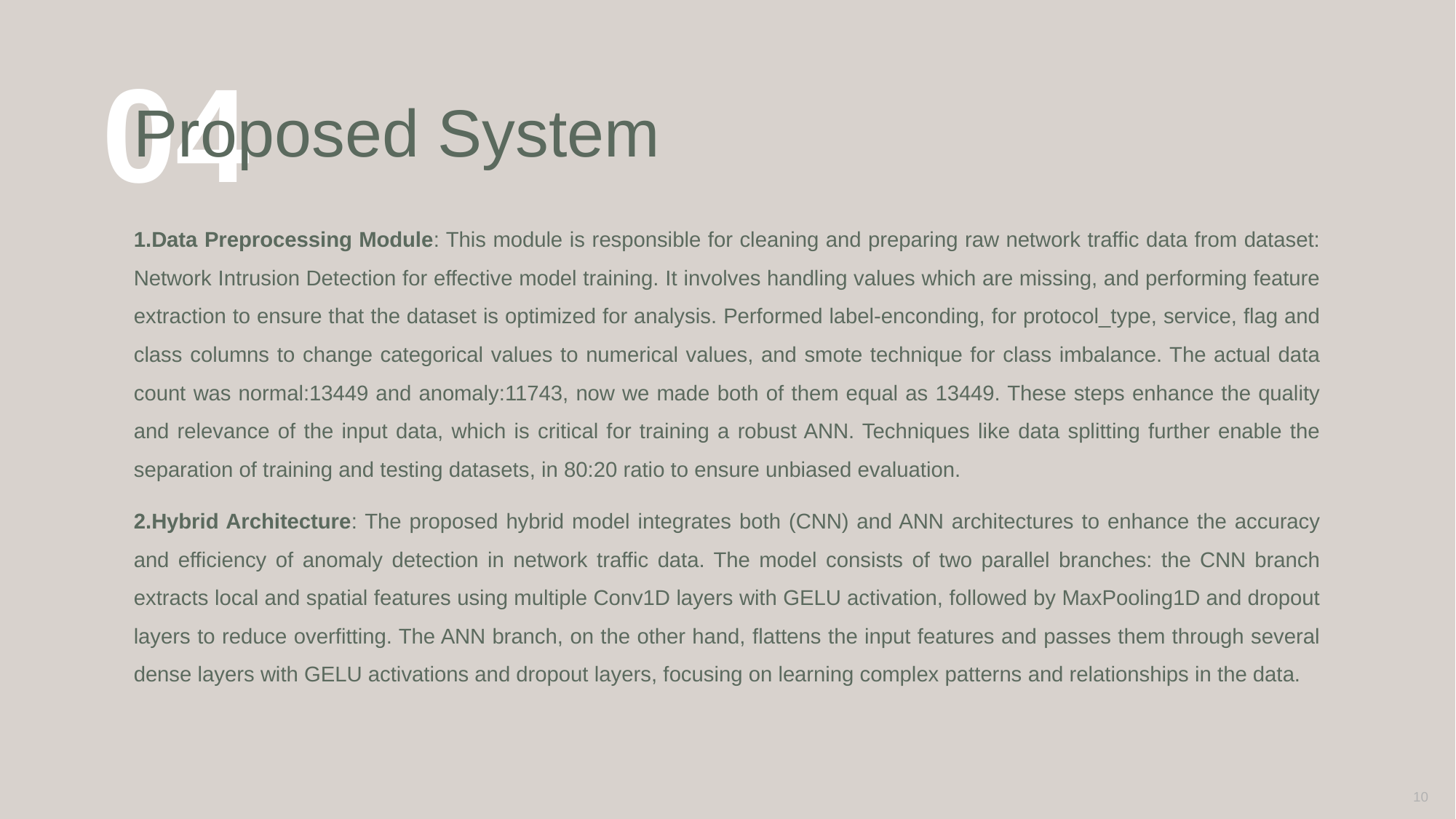

# Proposed System
04
1.Data Preprocessing Module: This module is responsible for cleaning and preparing raw network traffic data from dataset: Network Intrusion Detection for effective model training. It involves handling values which are missing, and performing feature extraction to ensure that the dataset is optimized for analysis. Performed label-enconding, for protocol_type, service, flag and class columns to change categorical values to numerical values, and smote technique for class imbalance. The actual data count was normal:13449 and anomaly:11743, now we made both of them equal as 13449. These steps enhance the quality and relevance of the input data, which is critical for training a robust ANN. Techniques like data splitting further enable the separation of training and testing datasets, in 80:20 ratio to ensure unbiased evaluation.
2.Hybrid Architecture: The proposed hybrid model integrates both (CNN) and ANN architectures to enhance the accuracy and efficiency of anomaly detection in network traffic data. The model consists of two parallel branches: the CNN branch extracts local and spatial features using multiple Conv1D layers with GELU activation, followed by MaxPooling1D and dropout layers to reduce overfitting. The ANN branch, on the other hand, flattens the input features and passes them through several dense layers with GELU activations and dropout layers, focusing on learning complex patterns and relationships in the data.

10